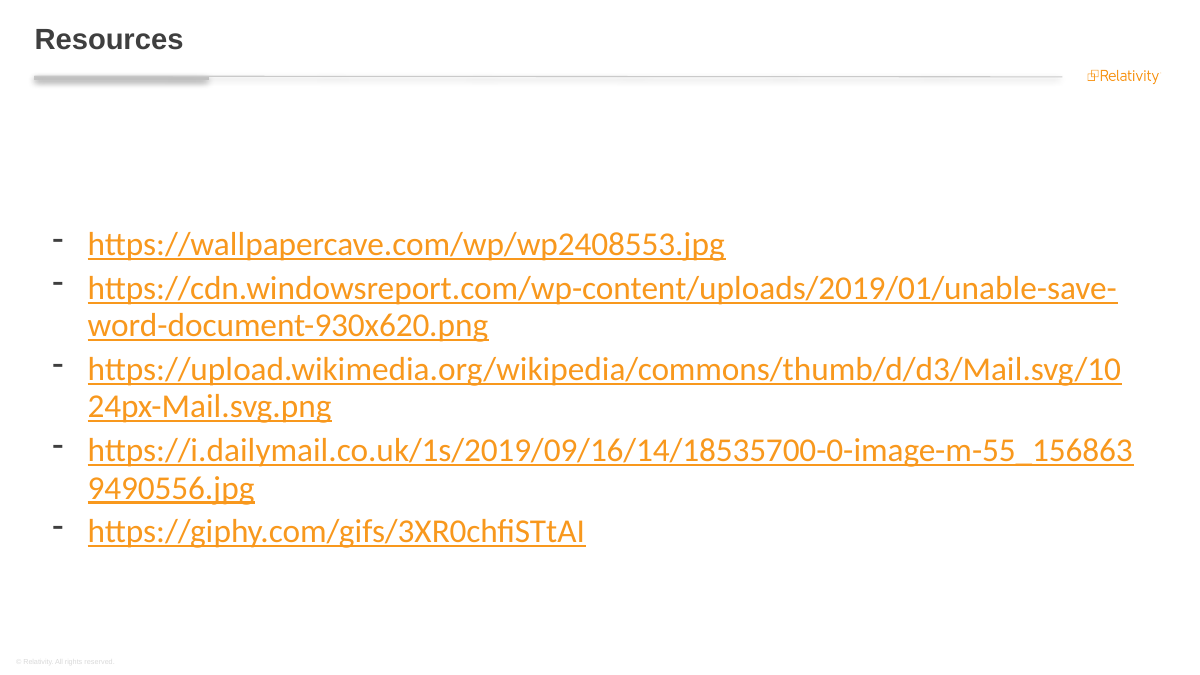

# Resources
https://wallpapercave.com/wp/wp2408553.jpg
https://cdn.windowsreport.com/wp-content/uploads/2019/01/unable-save-word-document-930x620.png
https://upload.wikimedia.org/wikipedia/commons/thumb/d/d3/Mail.svg/1024px-Mail.svg.png
https://i.dailymail.co.uk/1s/2019/09/16/14/18535700-0-image-m-55_1568639490556.jpg
https://giphy.com/gifs/3XR0chfiSTtAI